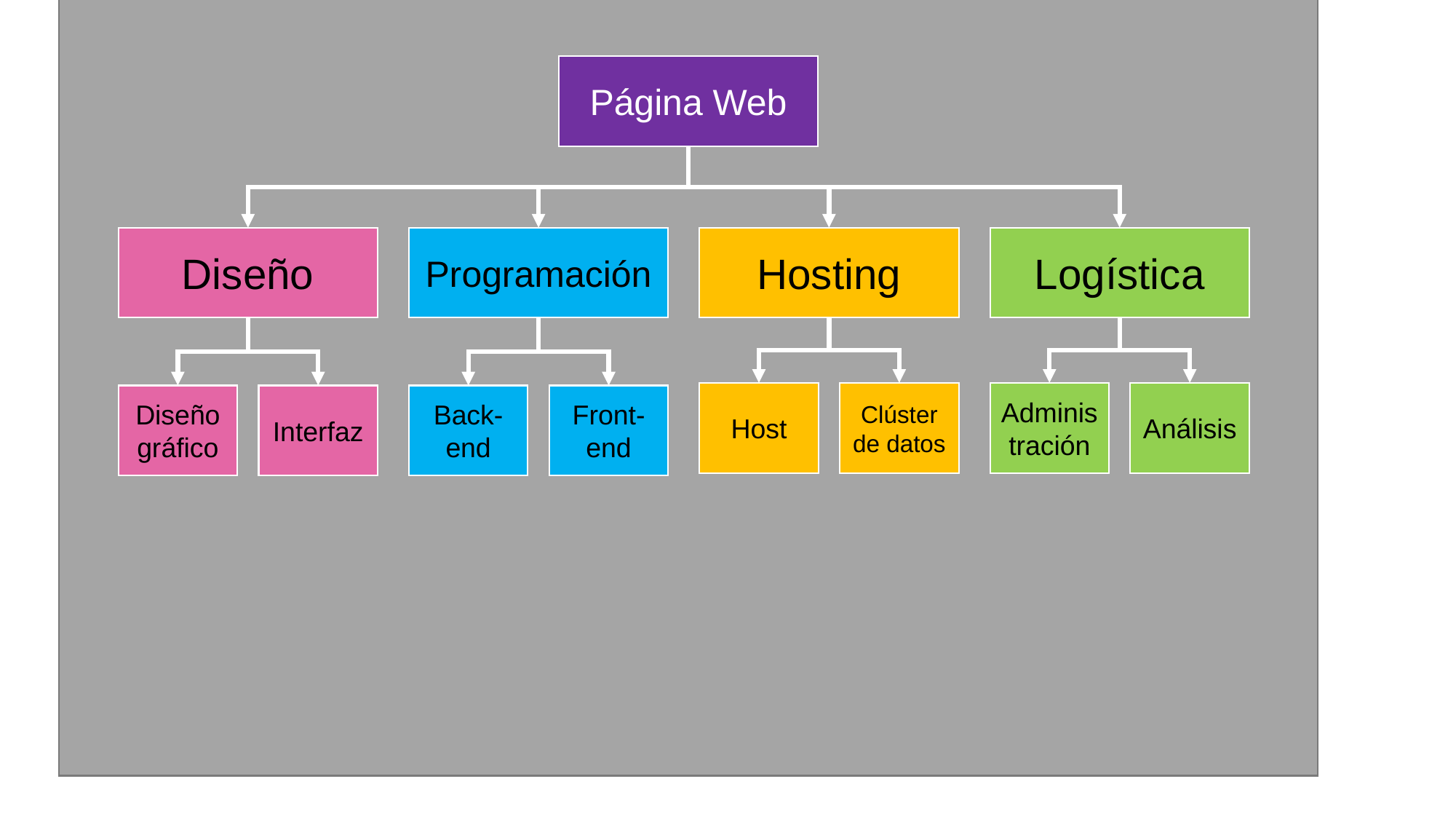

Página Web
Hosting
Logística
Programación
Diseño
Administración
Análisis
Host
Clúster de datos
Interfaz
Front-end
Back-end
Diseño gráfico